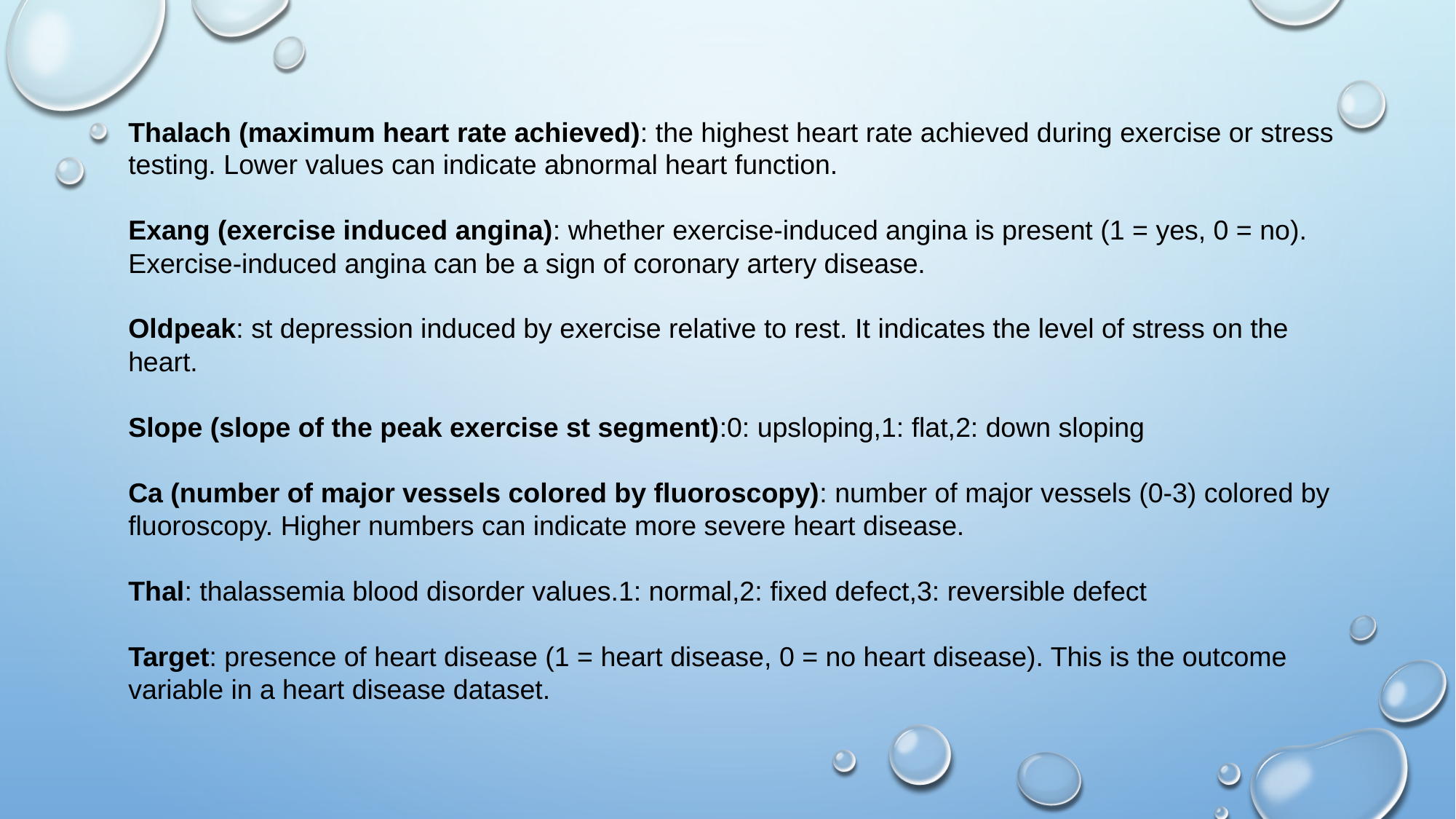

# Thalach (maximum heart rate achieved): the highest heart rate achieved during exercise or stress testing. Lower values can indicate abnormal heart function. Exang (exercise induced angina): whether exercise-induced angina is present (1 = yes, 0 = no). Exercise-induced angina can be a sign of coronary artery disease. Oldpeak: st depression induced by exercise relative to rest. It indicates the level of stress on the heart. Slope (slope of the peak exercise st segment):0: upsloping,1: flat,2: down sloping Ca (number of major vessels colored by fluoroscopy): number of major vessels (0-3) colored by fluoroscopy. Higher numbers can indicate more severe heart disease. Thal: thalassemia blood disorder values.1: normal,2: fixed defect,3: reversible defect Target: presence of heart disease (1 = heart disease, 0 = no heart disease). This is the outcome variable in a heart disease dataset.